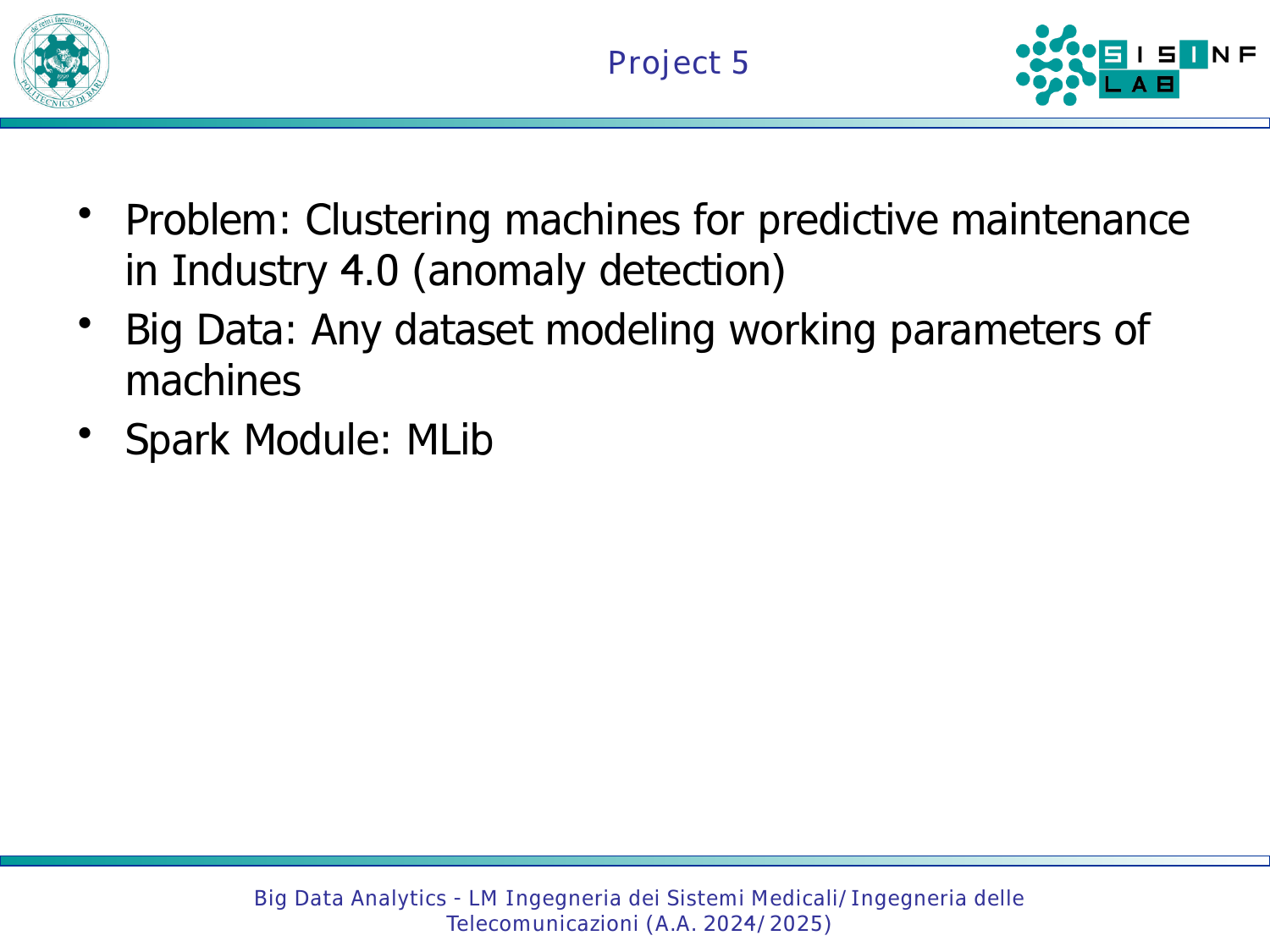

# Project 5
Problem: Clustering machines for predictive maintenance in Industry 4.0 (anomaly detection)
Big Data: Any dataset modeling working parameters of machines
Spark Module: MLib

Big Data Analytics - LM Ingegneria dei Sistemi Medicali/Ingegneria delle Telecomunicazioni (A.A. 2024/2025)